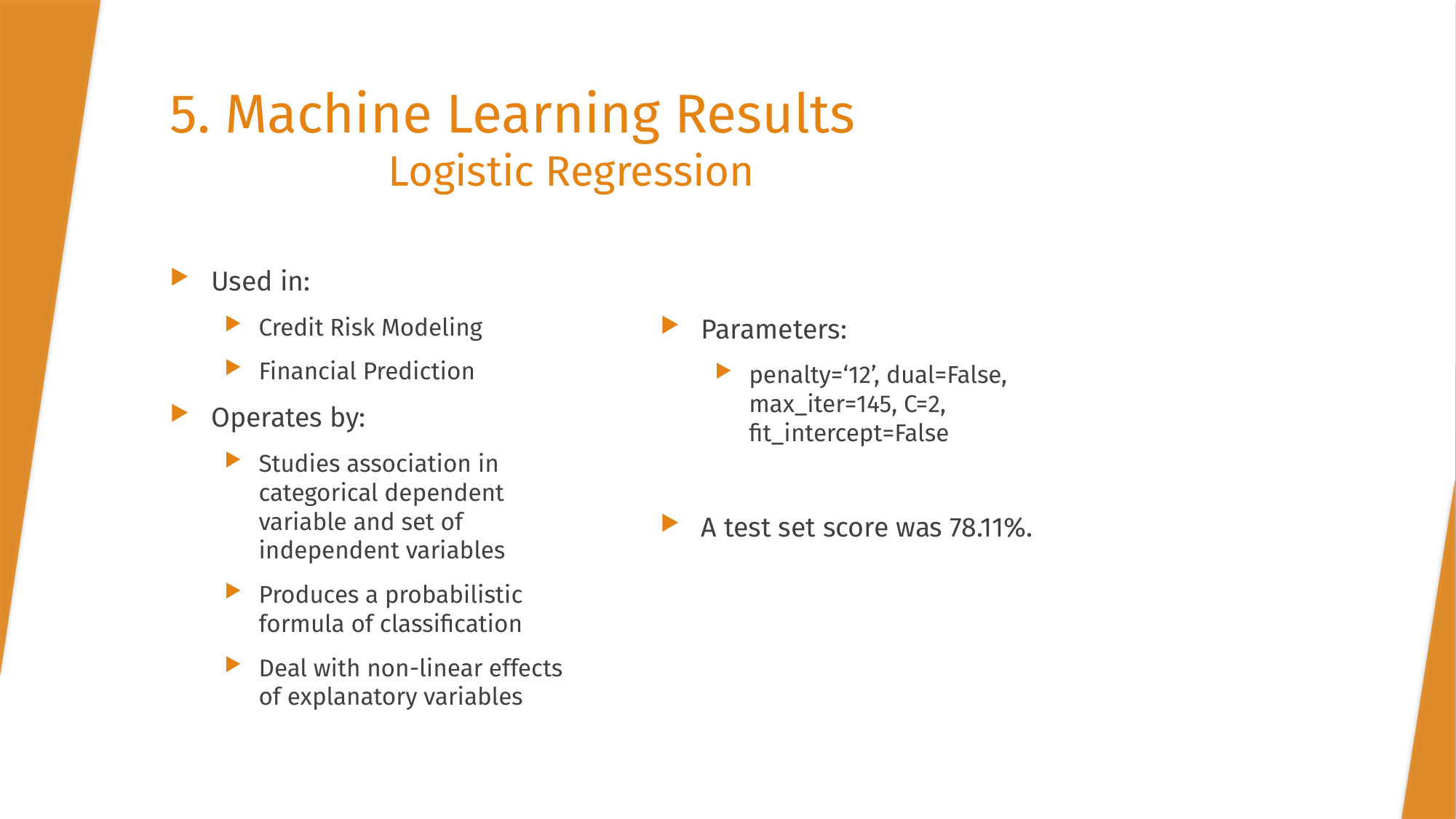

# 5. Machine Learning Results Logistic Regression

Parameters:
penalty=‘12’, dual=False, max_iter=145, C=2, fit_intercept=False

A test set score was 78.11%.
Used in:
Credit Risk Modeling
Financial Prediction
Operates by:
Studies association in  categorical dependent variable and set of independent variables
Produces a probabilistic formula of classification
Deal with non-linear effects of explanatory variables